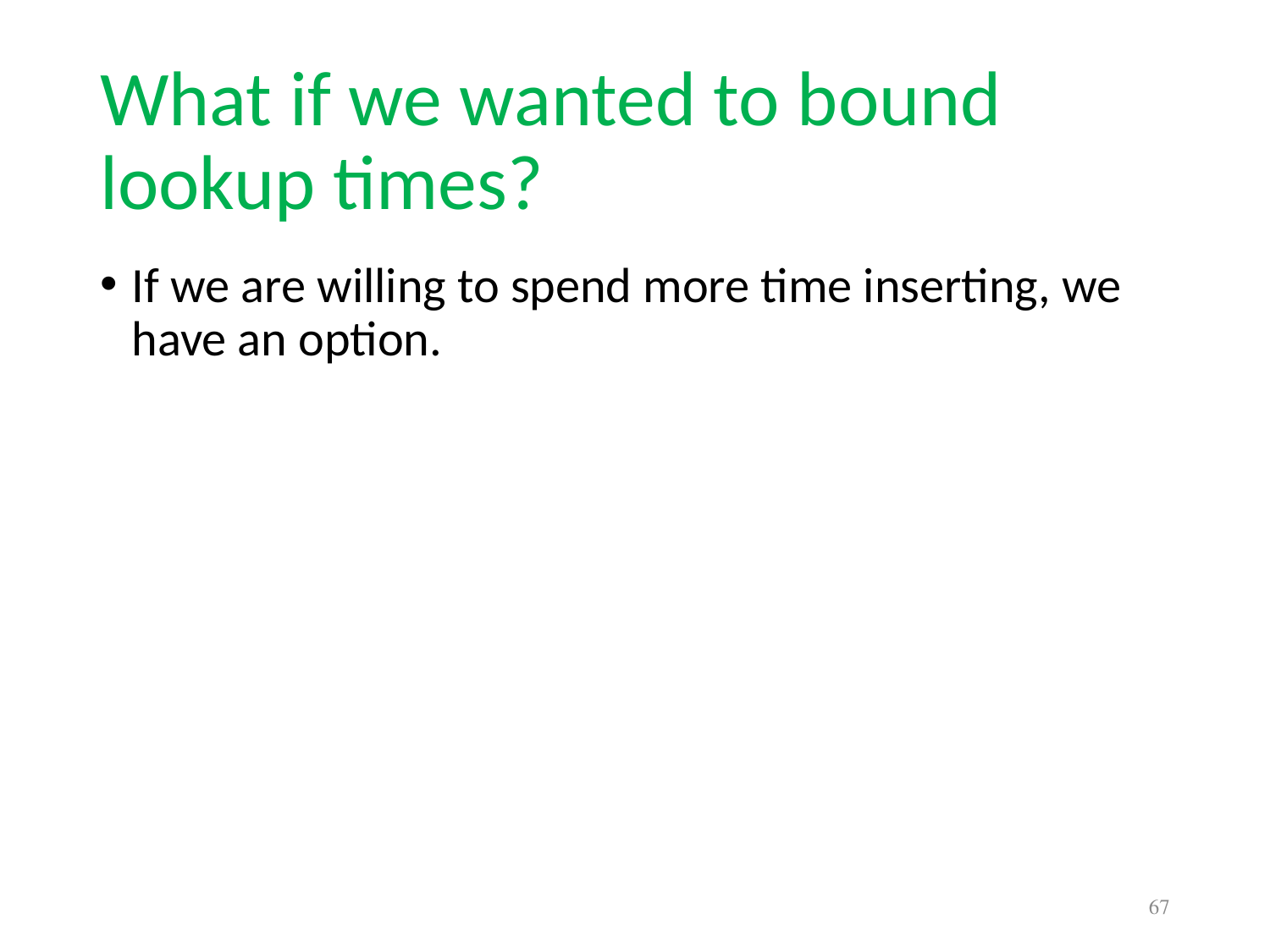

# What if we wanted to bound lookup times?
If we are willing to spend more time inserting, we have an option.
67